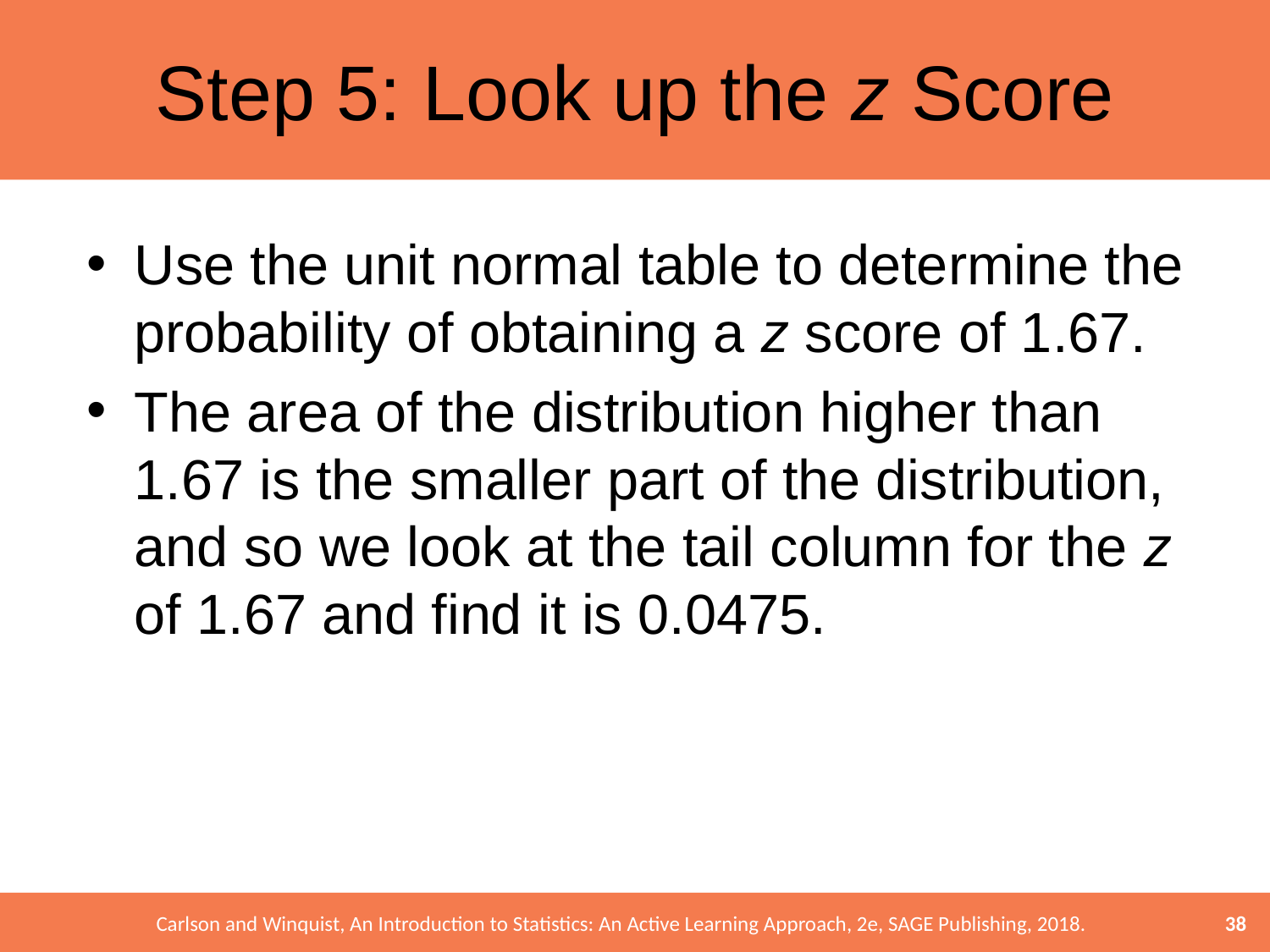

# Step 5: Look up the z Score
Use the unit normal table to determine the probability of obtaining a z score of 1.67.
The area of the distribution higher than 1.67 is the smaller part of the distribution, and so we look at the tail column for the z of 1.67 and find it is 0.0475.
38
Carlson and Winquist, An Introduction to Statistics: An Active Learning Approach, 2e, SAGE Publishing, 2018.